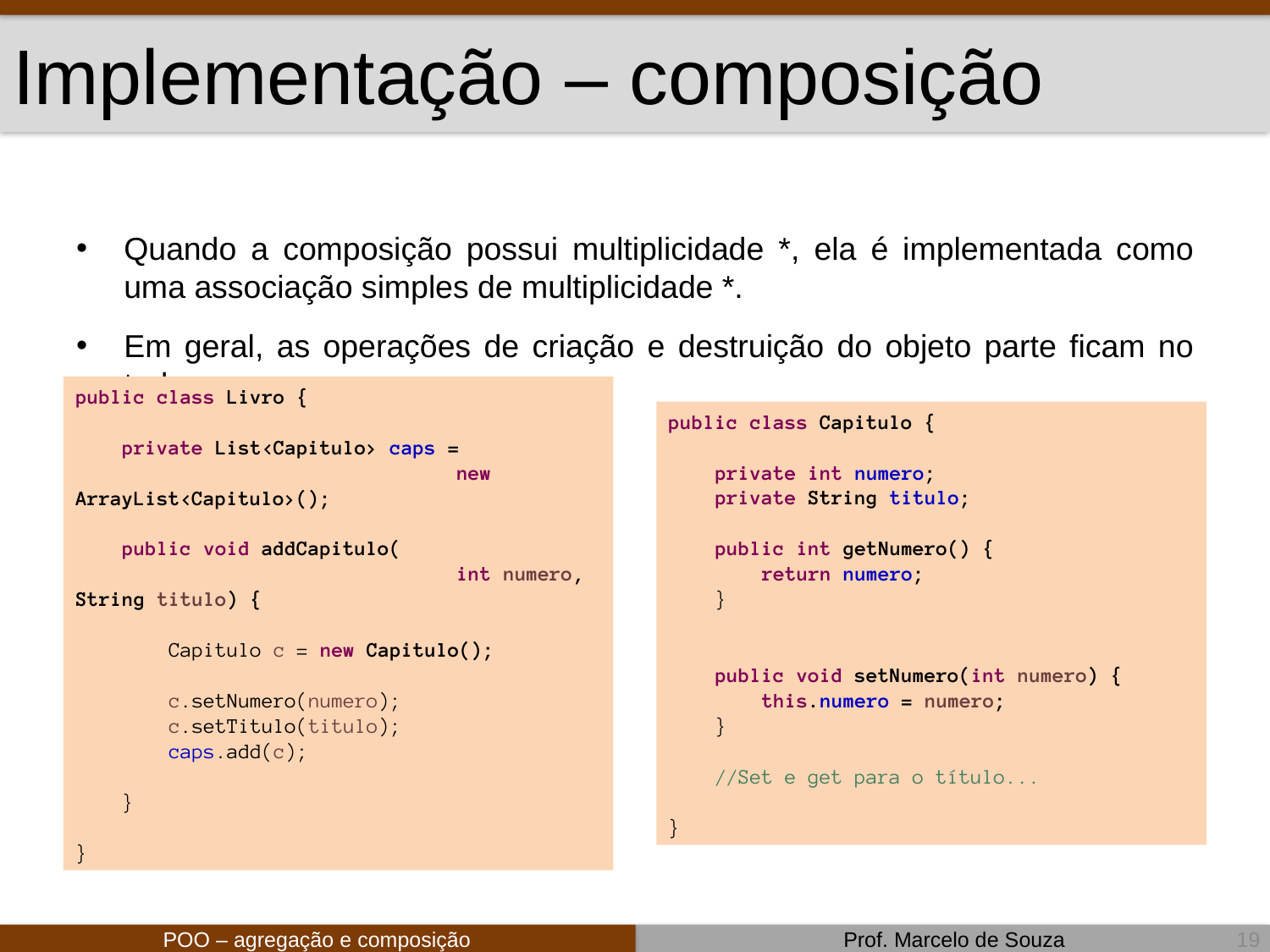

# Implementação – composição
Quando a composição possui multiplicidade *, ela é implementada como uma associação simples de multiplicidade *.
Em geral, as operações de criação e destruição do objeto parte ficam no todo.
public class Livro {

    private List<Capitulo> caps =
			new ArrayList<Capitulo>();

    public void addCapitulo(
			int numero, String titulo) {

        Capitulo c = new Capitulo();

        c.setNumero(numero);
        c.setTitulo(titulo);
        caps.add(c);

    }

}
public class Capitulo {

    private int numero;
    private String titulo;

    public int getNumero() {
        return numero;
    }

    public void setNumero(int numero) {
        this.numero = numero;
    }

    //Set e get para o título...

}
19